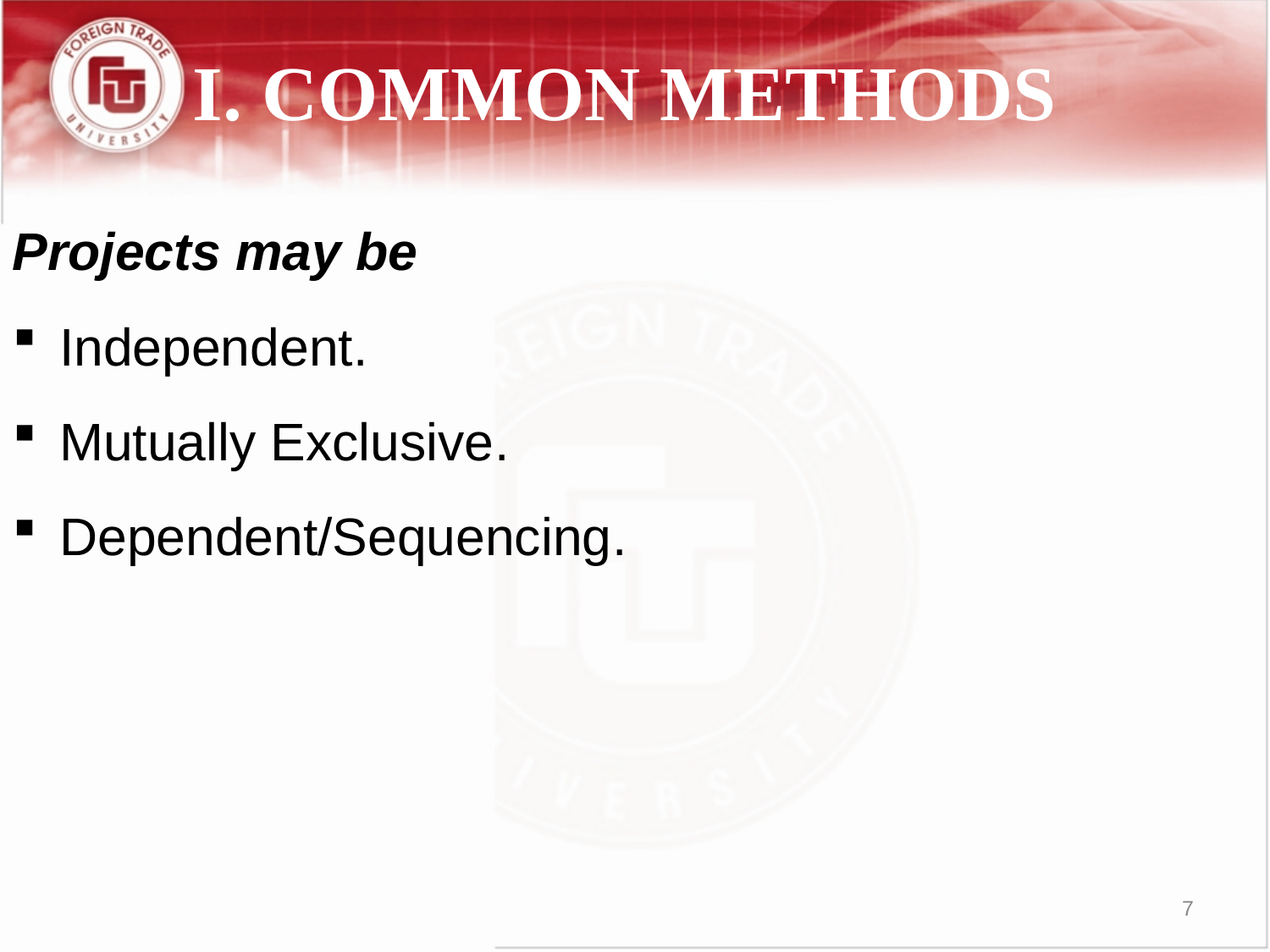

I. COMMON METHODS
Projects may be
Independent.
Mutually Exclusive.
Dependent/Sequencing.
7